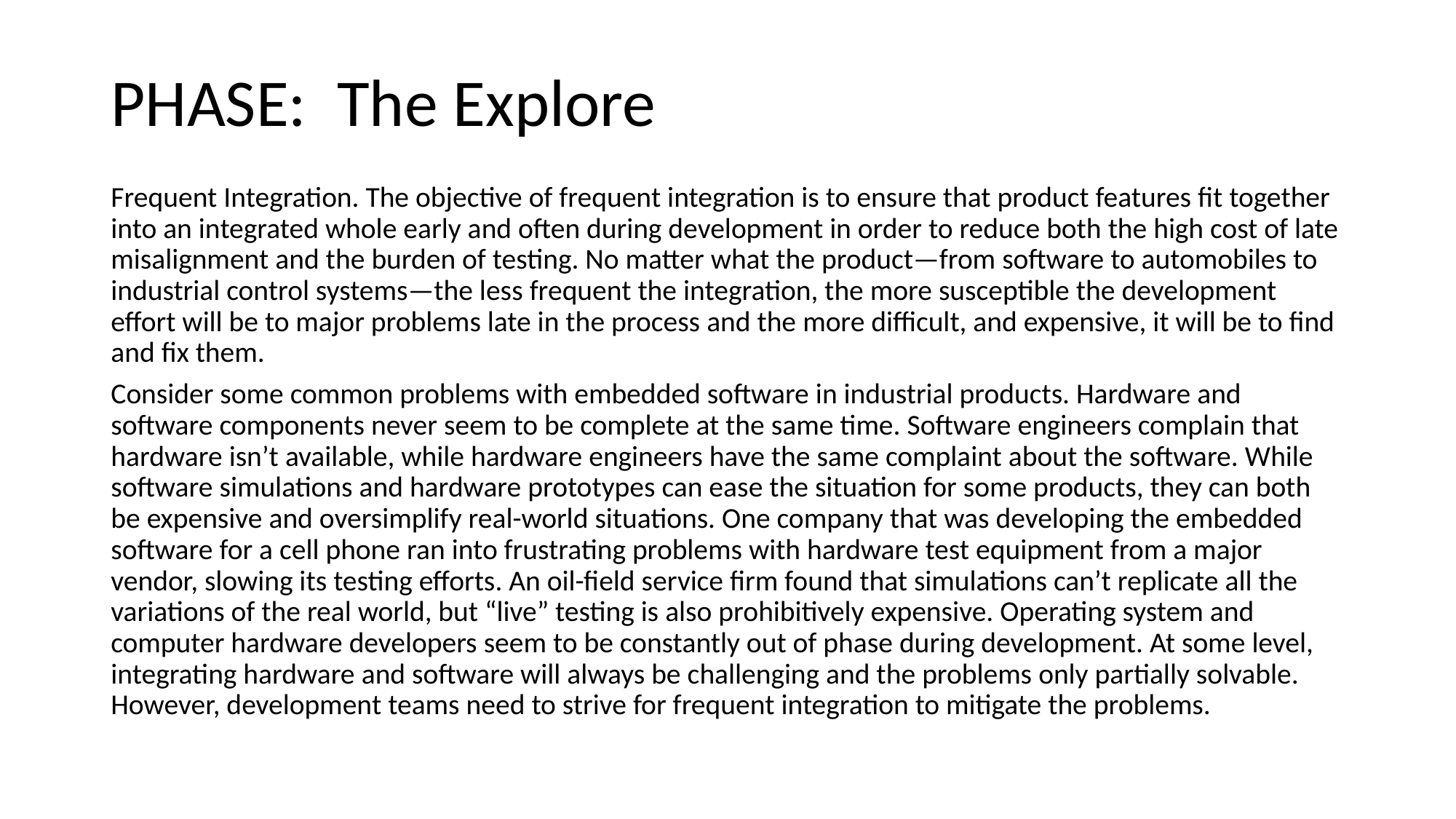

# PHASE:  The Explore
Frequent Integration. The objective of frequent integration is to ensure that product features fit together into an integrated whole early and often during development in order to reduce both the high cost of late misalignment and the burden of testing. No matter what the product—from software to automobiles to industrial control systems—the less frequent the integration, the more susceptible the development effort will be to major problems late in the process and the more difficult, and expensive, it will be to find and fix them.
Consider some common problems with embedded software in industrial products. Hardware and software components never seem to be complete at the same time. Software engineers complain that hardware isn’t available, while hardware engineers have the same complaint about the software. While software simulations and hardware prototypes can ease the situation for some products, they can both be expensive and oversimplify real-world situations. One company that was developing the embedded software for a cell phone ran into frustrating problems with hardware test equipment from a major vendor, slowing its testing efforts. An oil-field service firm found that simulations can’t replicate all the variations of the real world, but “live” testing is also prohibitively expensive. Operating system and computer hardware developers seem to be constantly out of phase during development. At some level, integrating hardware and software will always be challenging and the problems only partially solvable. However, development teams need to strive for frequent integration to mitigate the problems.